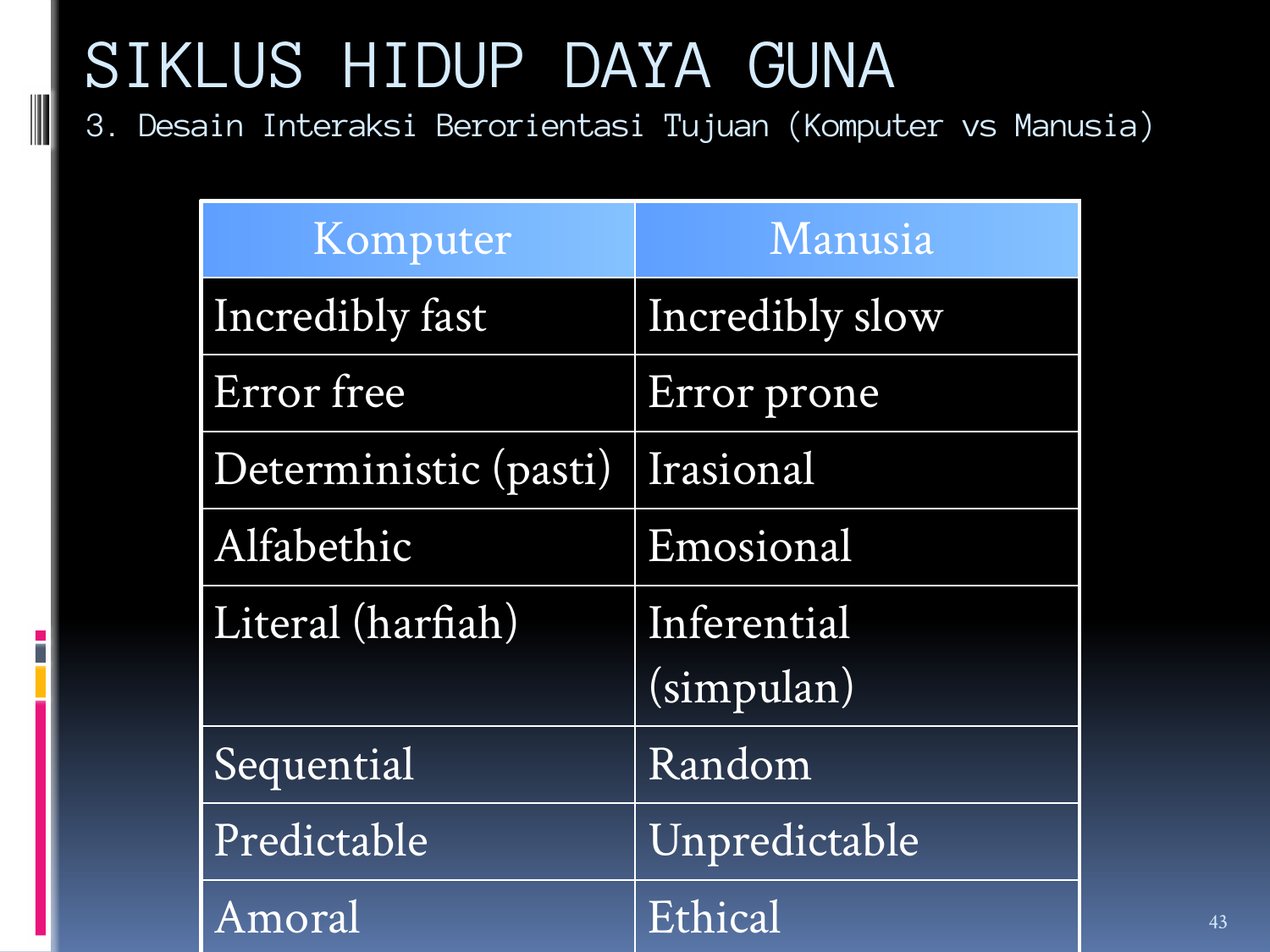

# SIKLUS HIDUP DAYA GUNA 3. Desain Interaksi Berorientasi Tujuan (Komputer vs Manusia)
| Komputer | Manusia |
| --- | --- |
| Incredibly fast | Incredibly slow |
| Error free | Error prone |
| Deterministic (pasti) | Irasional |
| Alfabethic | Emosional |
| Literal (harfiah) | Inferential (simpulan) |
| Sequential | Random |
| Predictable | Unpredictable |
| Amoral | Ethical |
| Stupid | Intelligent (cerdas) |
43